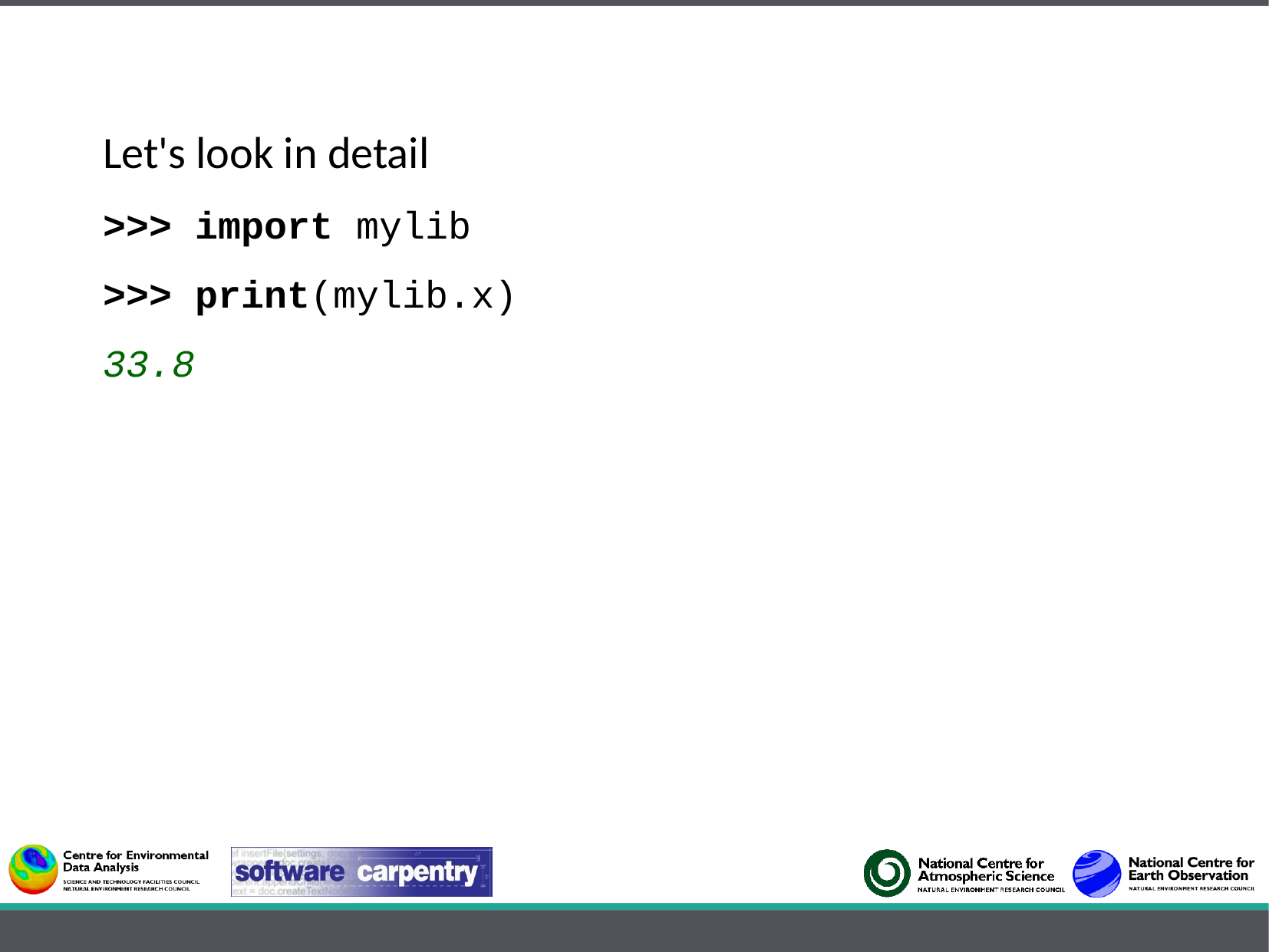

Let's look in detail
>>> import mylib
>>> print(mylib.x)
33.8